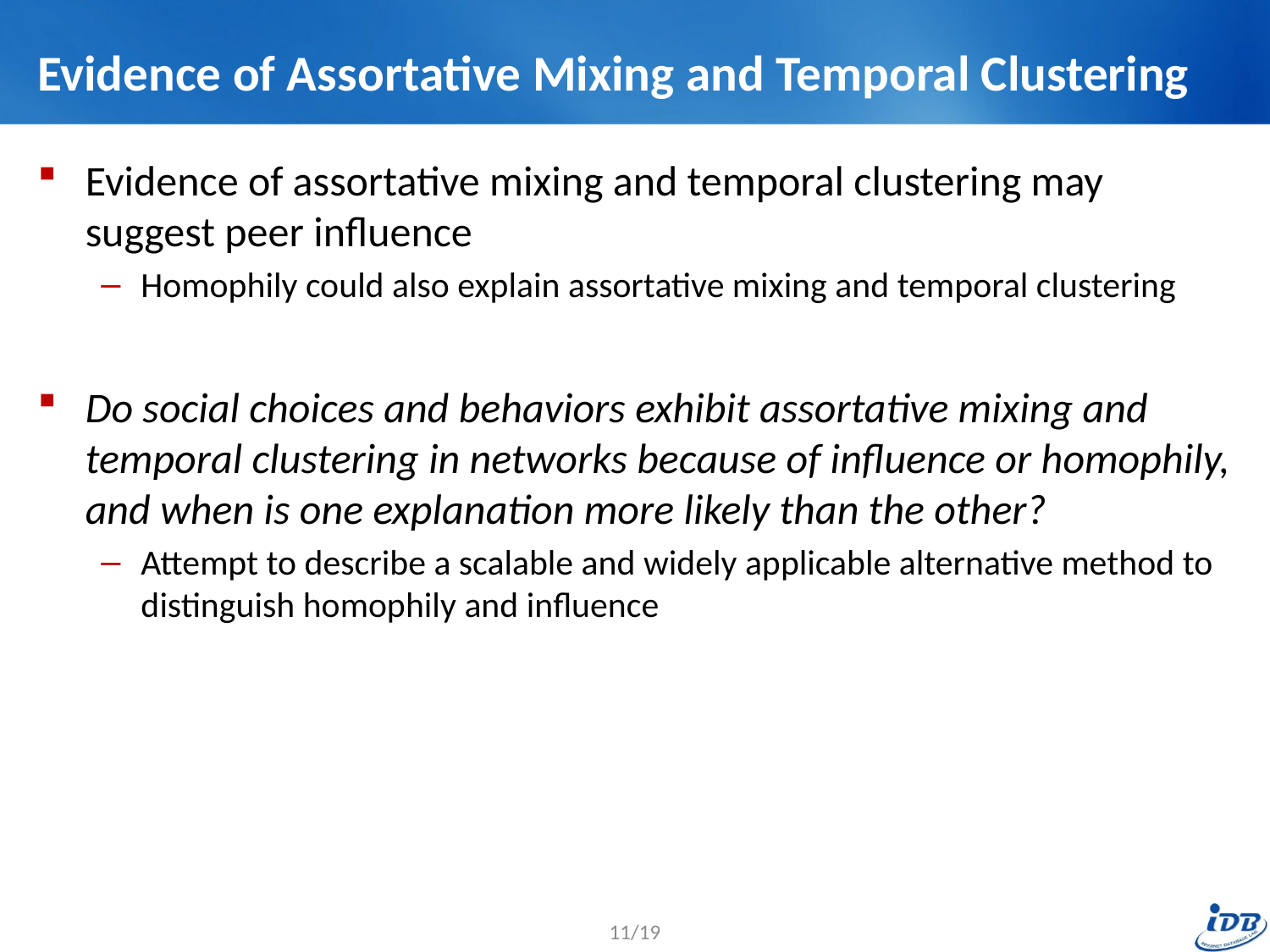

# Evidence of Assortative Mixing and Temporal Clustering
Evidence of assortative mixing and temporal clustering may suggest peer influence
Homophily could also explain assortative mixing and temporal clustering

Do social choices and behaviors exhibit assortative mixing and temporal clustering in networks because of influence or homophily, and when is one explanation more likely than the other?
Attempt to describe a scalable and widely applicable alternative method to distinguish homophily and influence
11/19